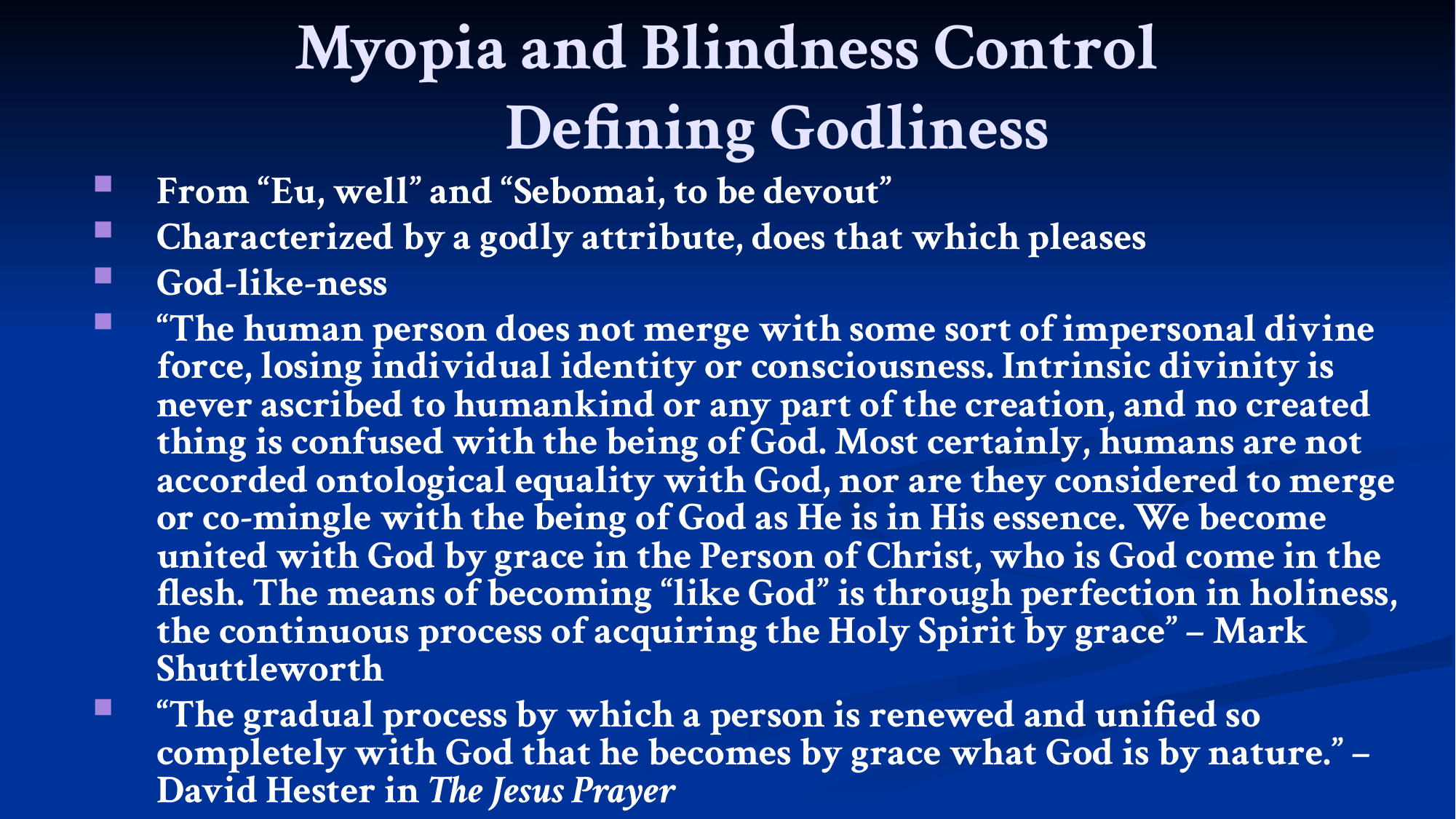

# Myopia and Blindness Control Defining Godliness
From “Eu, well” and “Sebomai, to be devout”
Characterized by a godly attribute, does that which pleases
God-like-ness
“The human person does not merge with some sort of impersonal divine force, losing individual identity or consciousness. Intrinsic divinity is never ascribed to humankind or any part of the creation, and no created thing is confused with the being of God. Most certainly, humans are not accorded ontological equality with God, nor are they considered to merge or co-mingle with the being of God as He is in His essence. We become united with God by grace in the Person of Christ, who is God come in the flesh. The means of becoming “like God” is through perfection in holiness, the continuous process of acquiring the Holy Spirit by grace” – Mark Shuttleworth
“The gradual process by which a person is renewed and unified so completely with God that he becomes by grace what God is by nature.” – David Hester in The Jesus Prayer